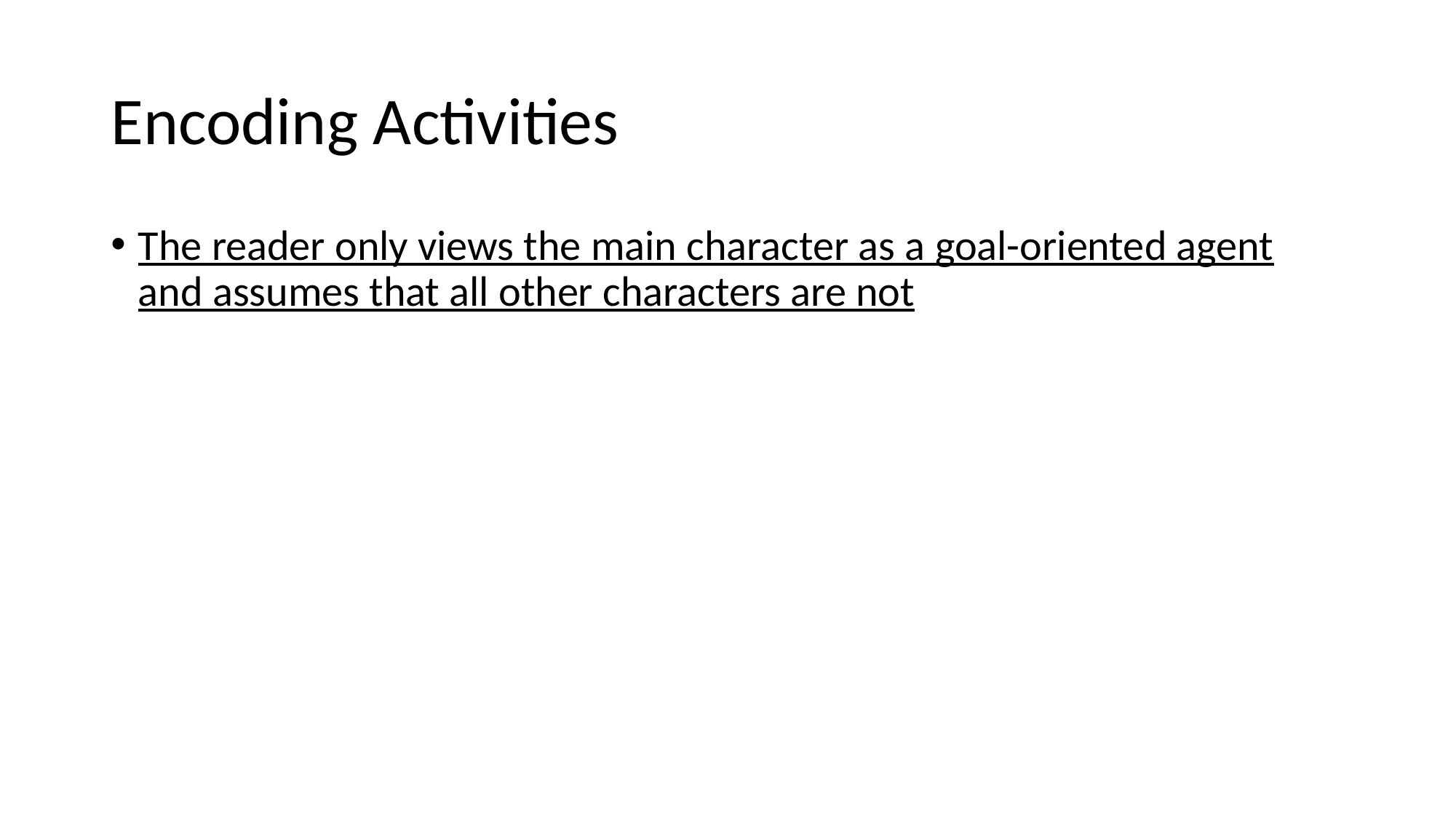

# Encoding Activities
The reader only views the main character as a goal-oriented agent and assumes that all other characters are not